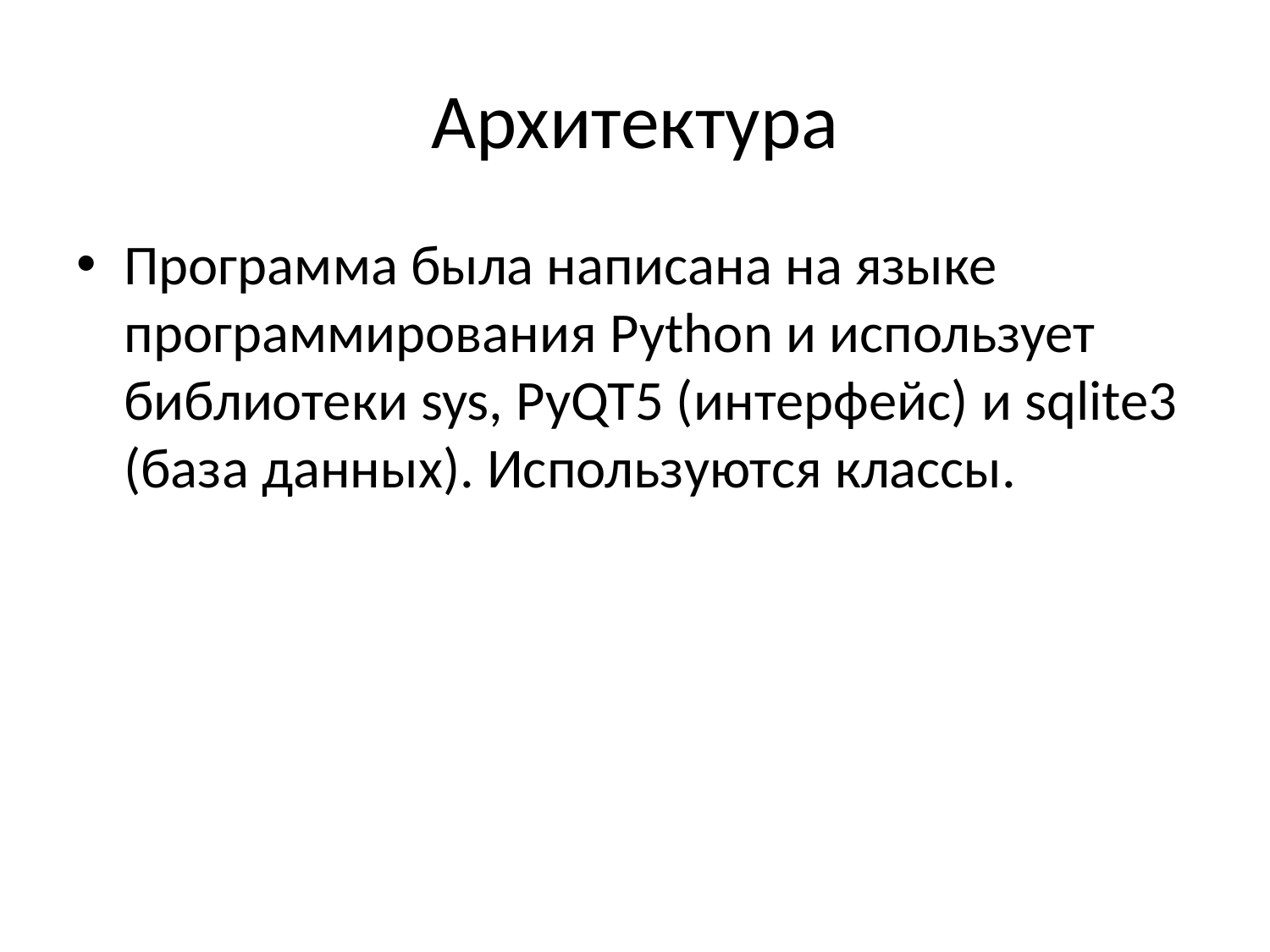

# Архитектура
Программа была написана на языке программирования Python и использует библиотеки sys, PyQT5 (интерфейс) и sqlite3 (база данных). Используются классы.